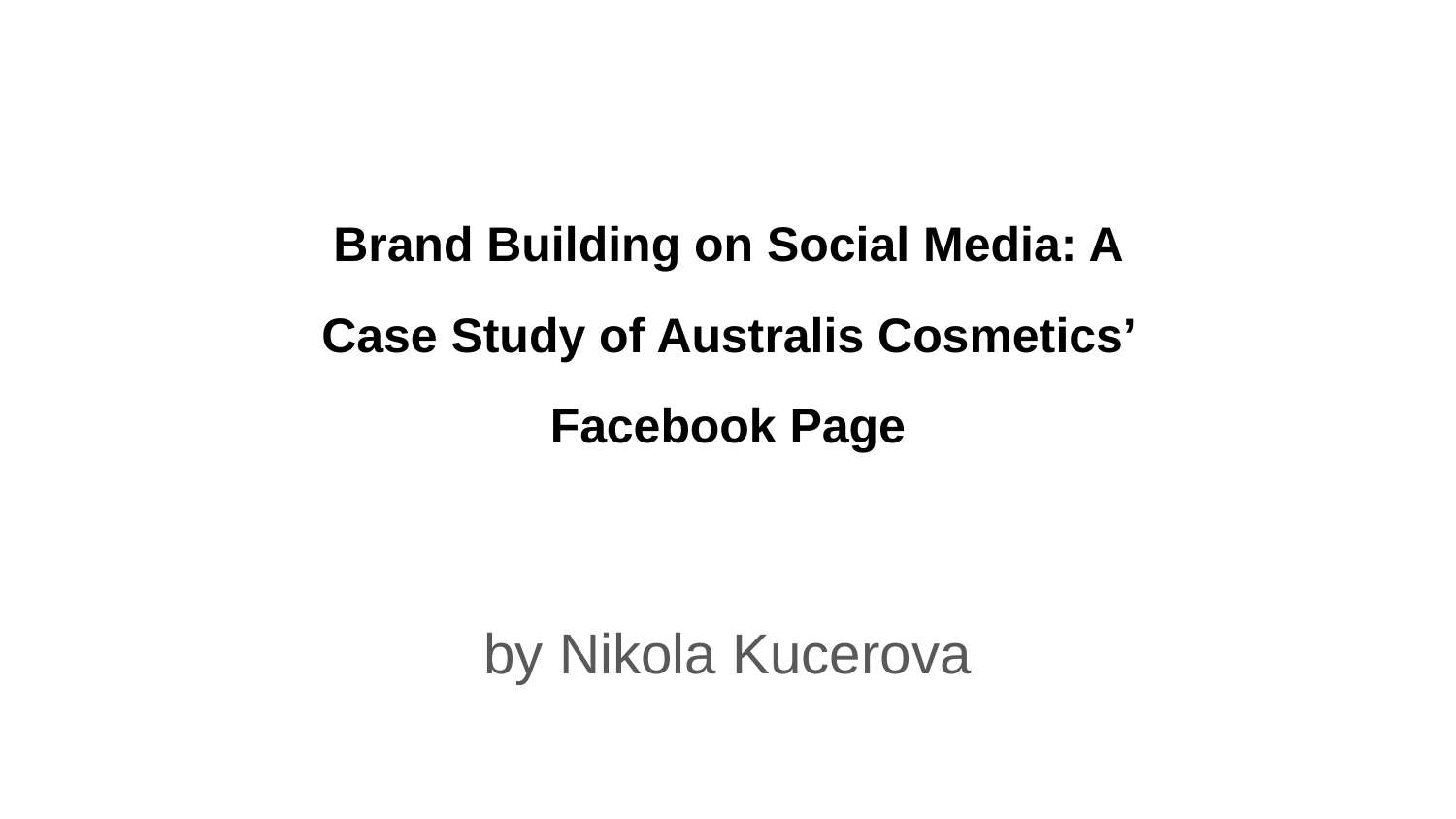

# Brand Building on Social Media: A Case Study of Australis Cosmetics’ Facebook Page

by Nikola Kucerova